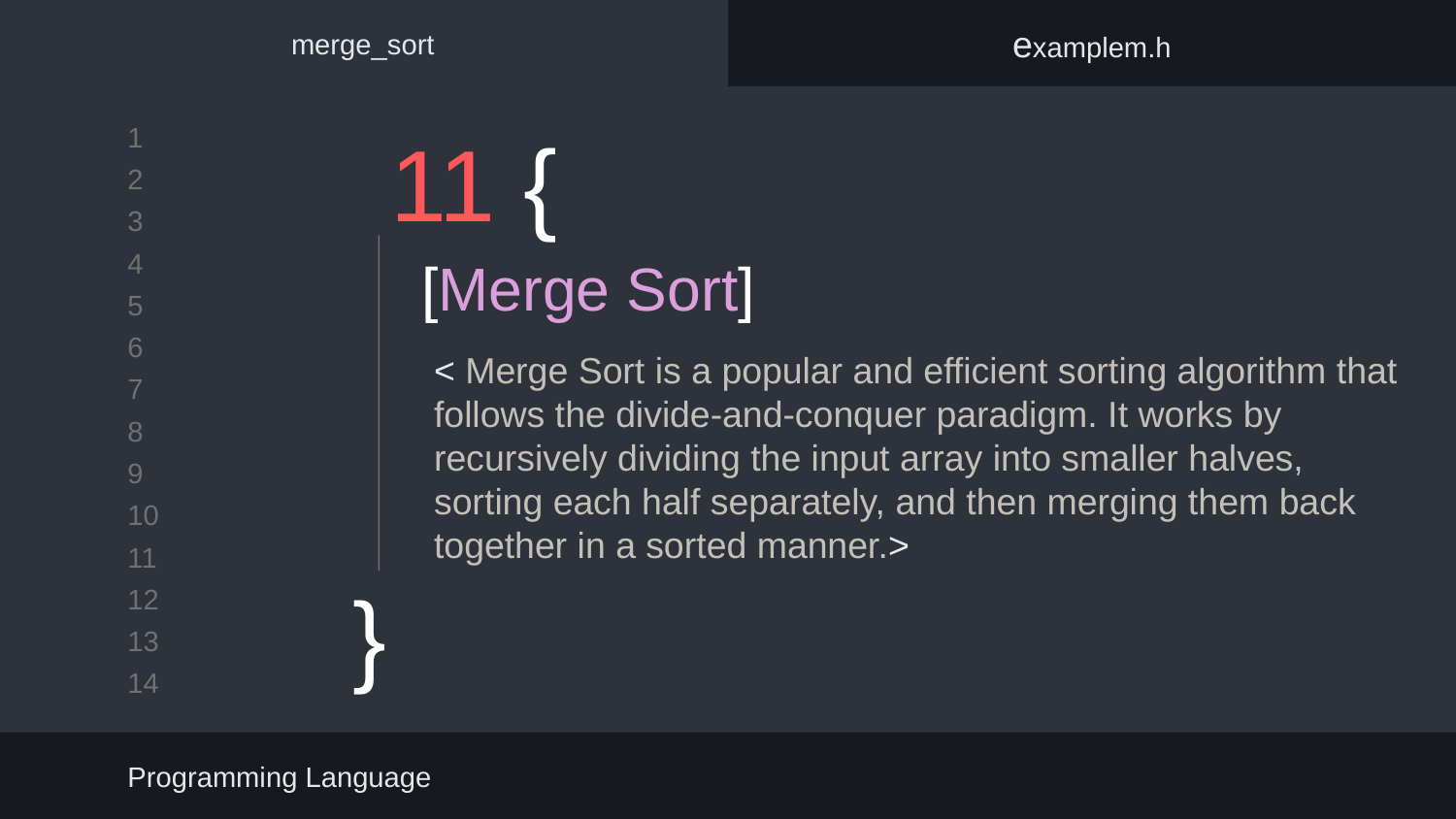

merge_sort
examplem.h
# 11 {
[Merge Sort]
< Merge Sort is a popular and efficient sorting algorithm that follows the divide-and-conquer paradigm. It works by recursively dividing the input array into smaller halves, sorting each half separately, and then merging them back together in a sorted manner.>
}
Programming Language